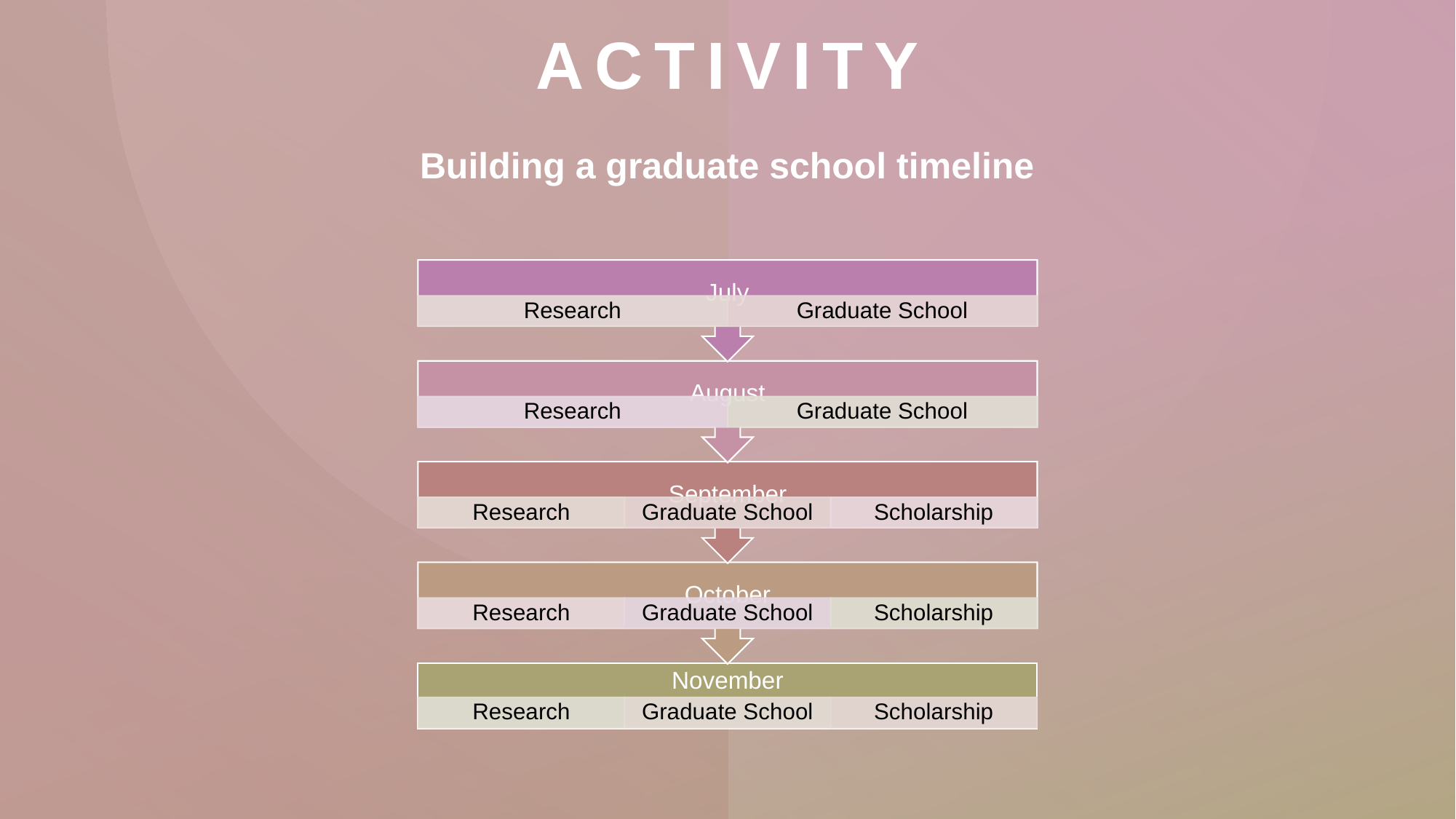

# Activity
Building a graduate school timeline
November
Research
Graduate School
Scholarship
October
Research
Graduate School
Scholarship
September
Research
Graduate School
Scholarship
August
Research
Graduate School
July
Research
Graduate School